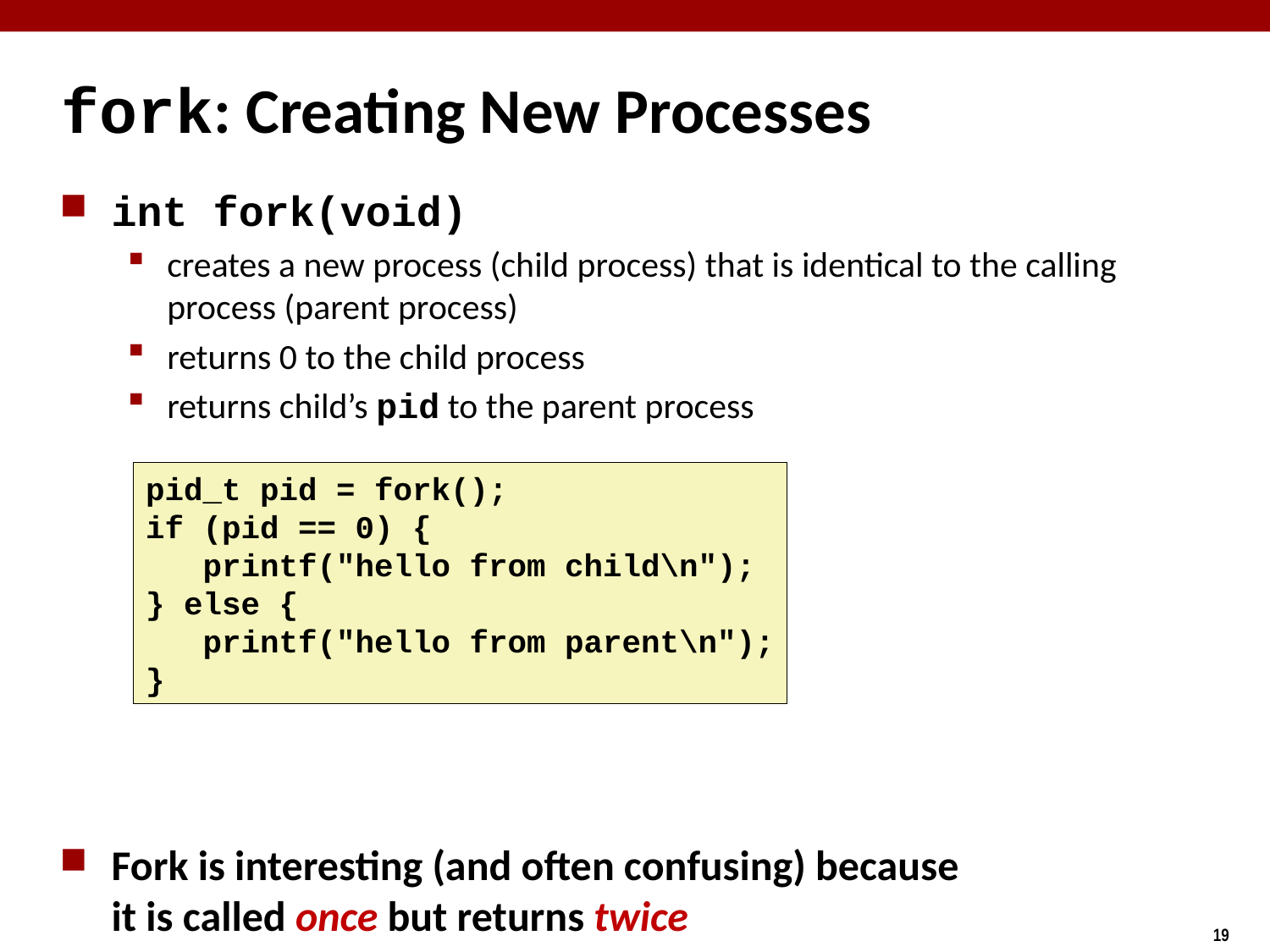

# fork: Creating New Processes
int fork(void)
creates a new process (child process) that is identical to the calling process (parent process)
returns 0 to the child process
returns child’s pid to the parent process

Fork is interesting (and often confusing) because
it is called once but returns twice

pid_t pid = fork();
if (pid == 0) {
   printf("hello from child\n");
} else {
   printf("hello from parent\n");
}